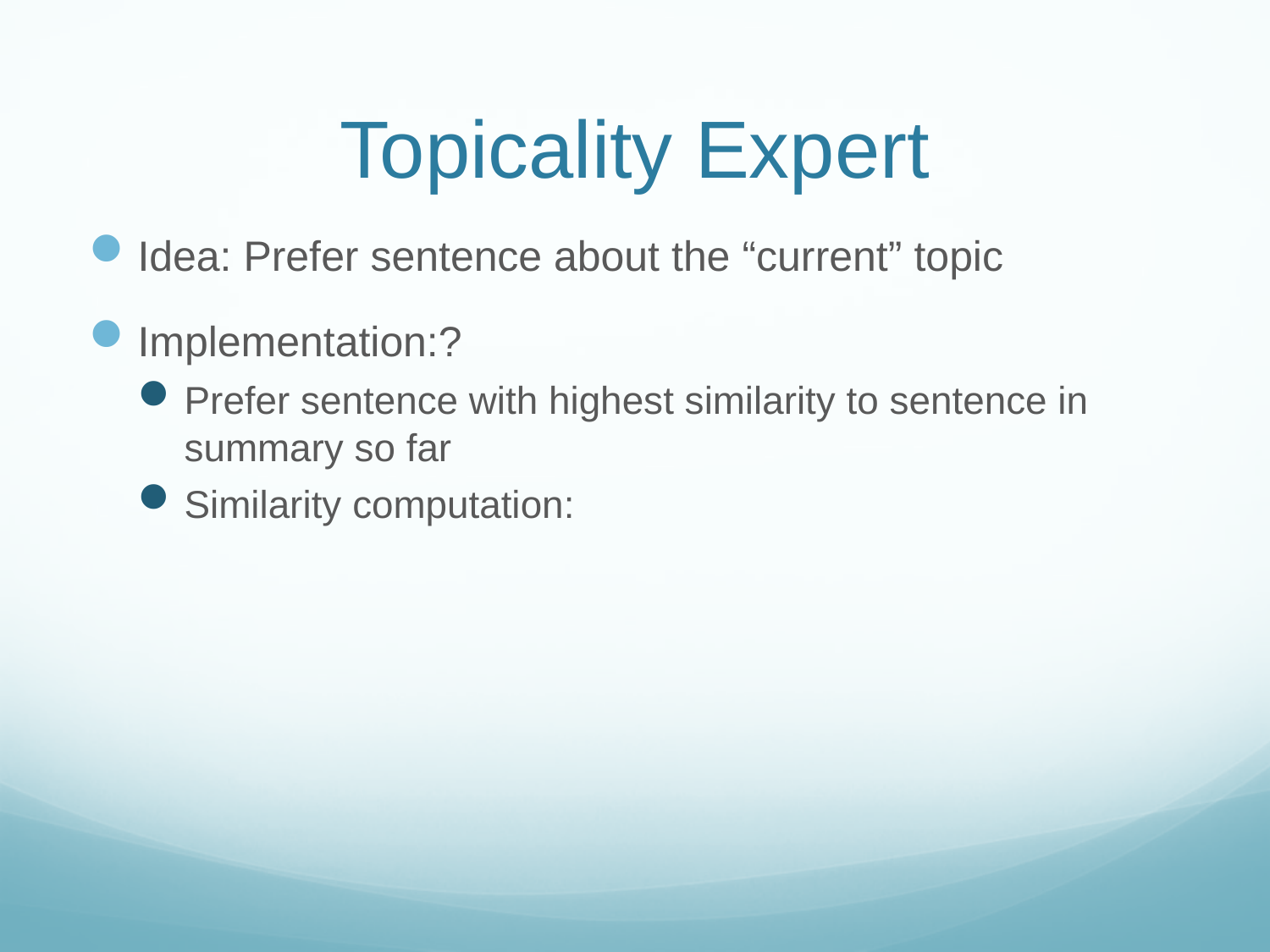

# Topicality Expert
Idea: Prefer sentence about the “current” topic
Implementation:?
Prefer sentence with highest similarity to sentence in summary so far
Similarity computation: